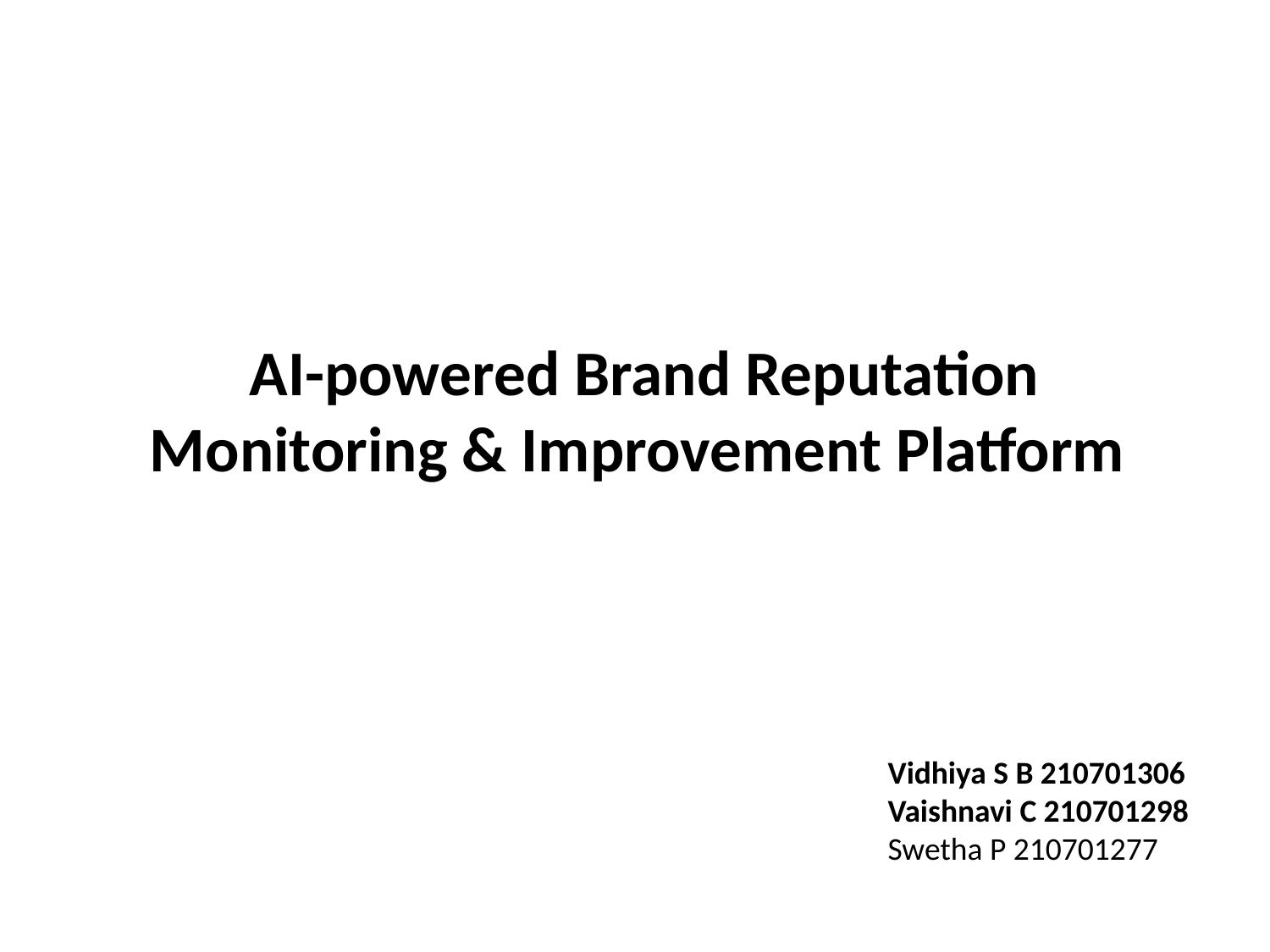

# AI-powered Brand Reputation Monitoring & Improvement Platform
Vidhiya S B 210701306
Vaishnavi C 210701298
Swetha P 210701277